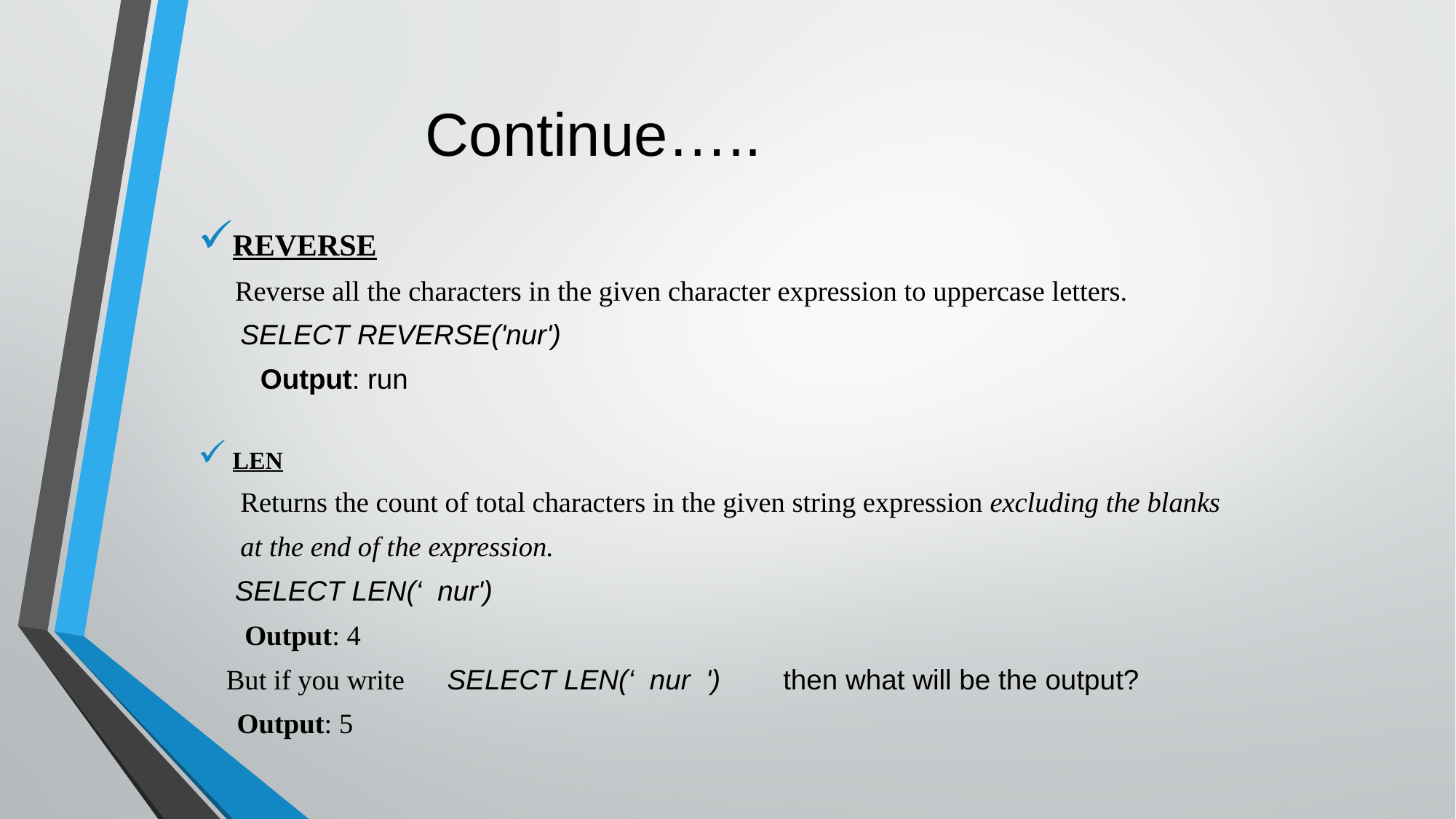

# Continue…..
REVERSE
      Reverse all the characters in the given character expression to uppercase letters.
      SELECT REVERSE('nur')
        Output: run

LEN
      Returns the count of total characters in the given string expression excluding the blanks
      at the end of the expression.
      SELECT LEN(‘  nur')
      Output: 4
    But if you write      SELECT LEN(‘  nur  ')        then what will be the output?
     Output: 5